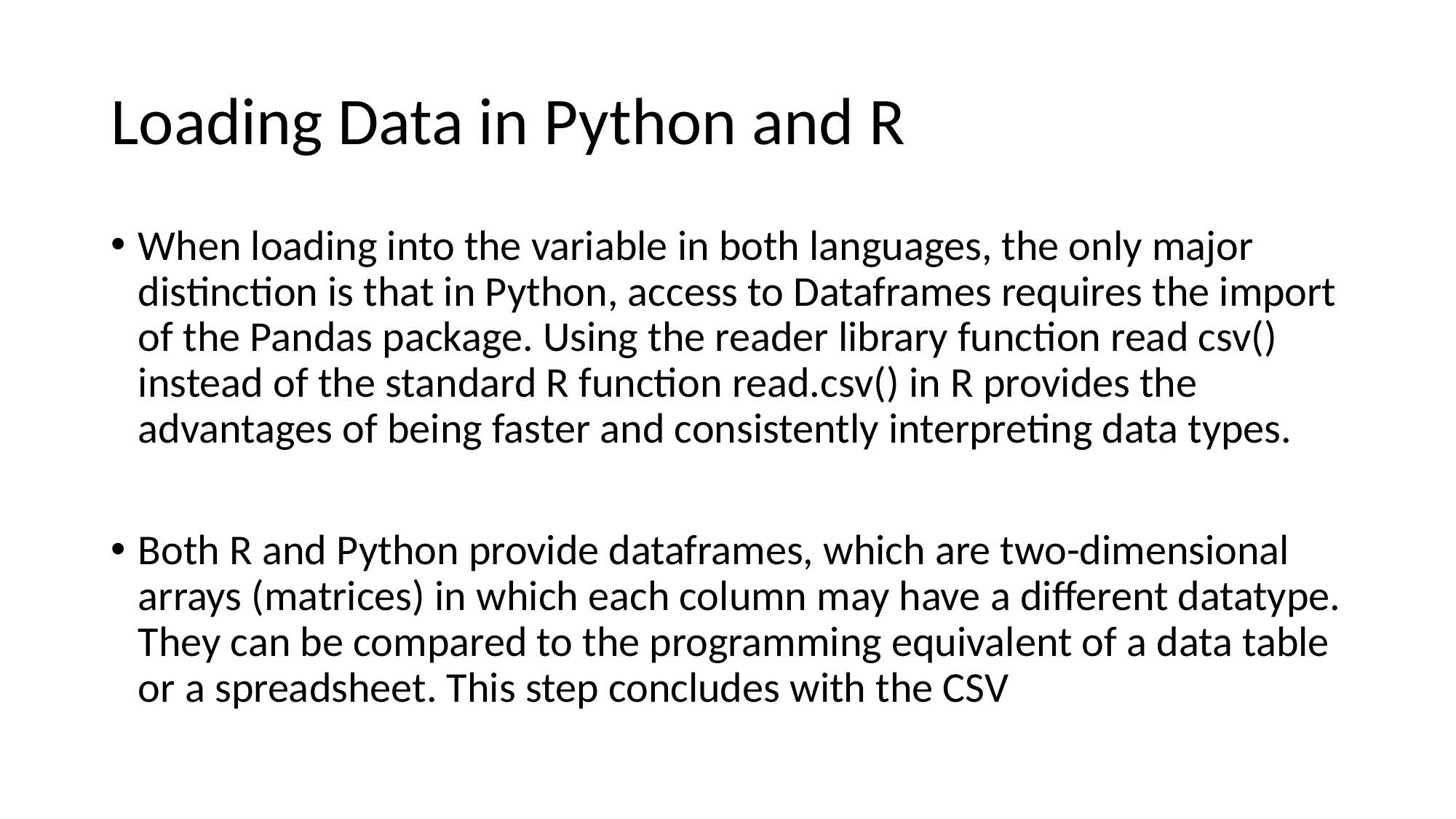

# Loading Data in Python and R
When loading into the variable in both languages, the only major distinction is that in Python, access to Dataframes requires the import of the Pandas package. Using the reader library function read csv() instead of the standard R function read.csv() in R provides the advantages of being faster and consistently interpreting data types.

Both R and Python provide dataframes, which are two-dimensional arrays (matrices) in which each column may have a different datatype. They can be compared to the programming equivalent of a data table or a spreadsheet. This step concludes with the CSV